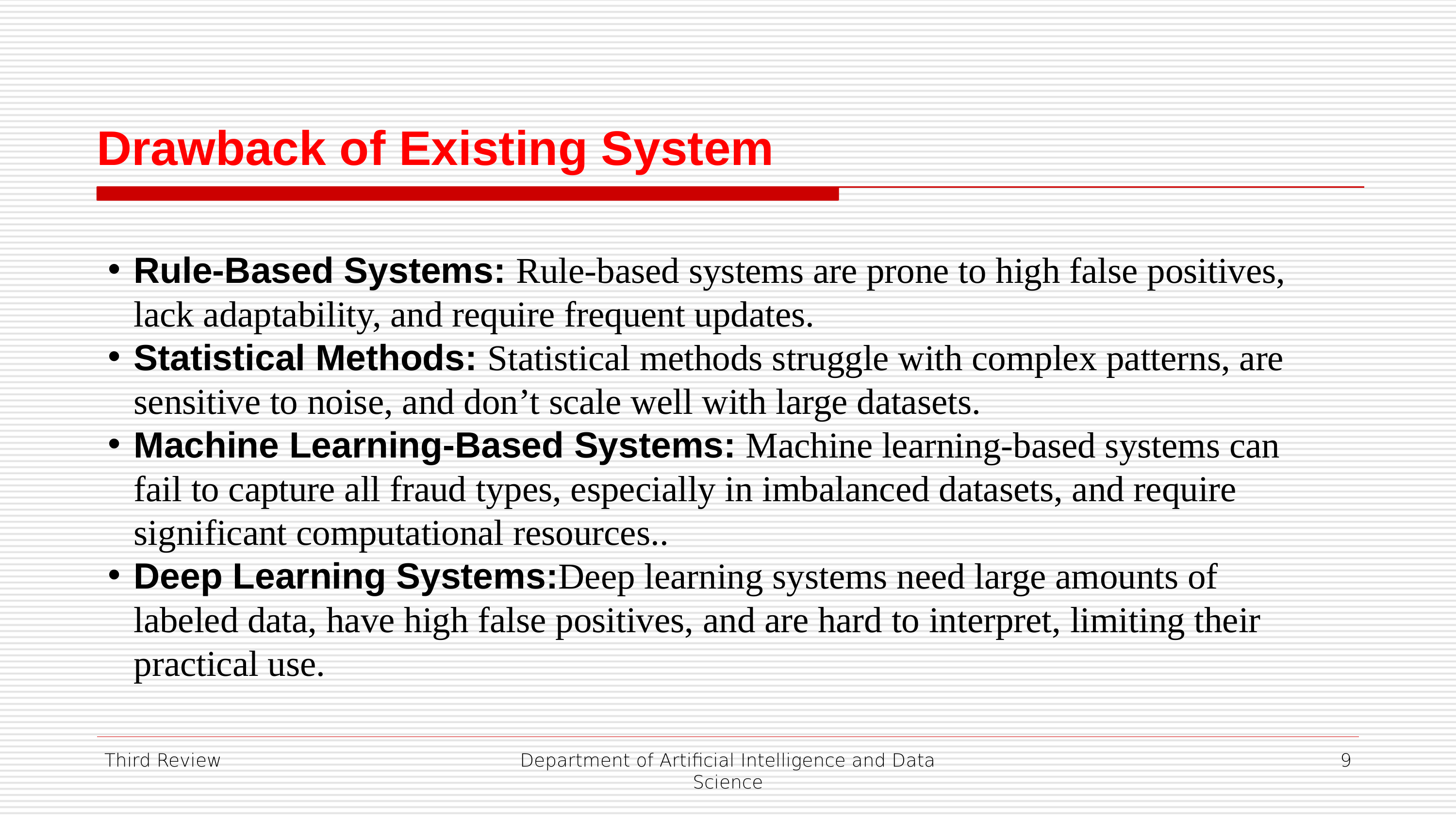

Drawback of Existing System

Rule-Based Systems: Rule-based systems are prone to high false positives, lack adaptability, and require frequent updates.
Statistical Methods: Statistical methods struggle with complex patterns, are sensitive to noise, and don’t scale well with large datasets.
Machine Learning-Based Systems: Machine learning-based systems can fail to capture all fraud types, especially in imbalanced datasets, and require significant computational resources..
Deep Learning Systems:Deep learning systems need large amounts of labeled data, have high false positives, and are hard to interpret, limiting their practical use.

Third Review
Department of Artificial Intelligence and Data Science
9